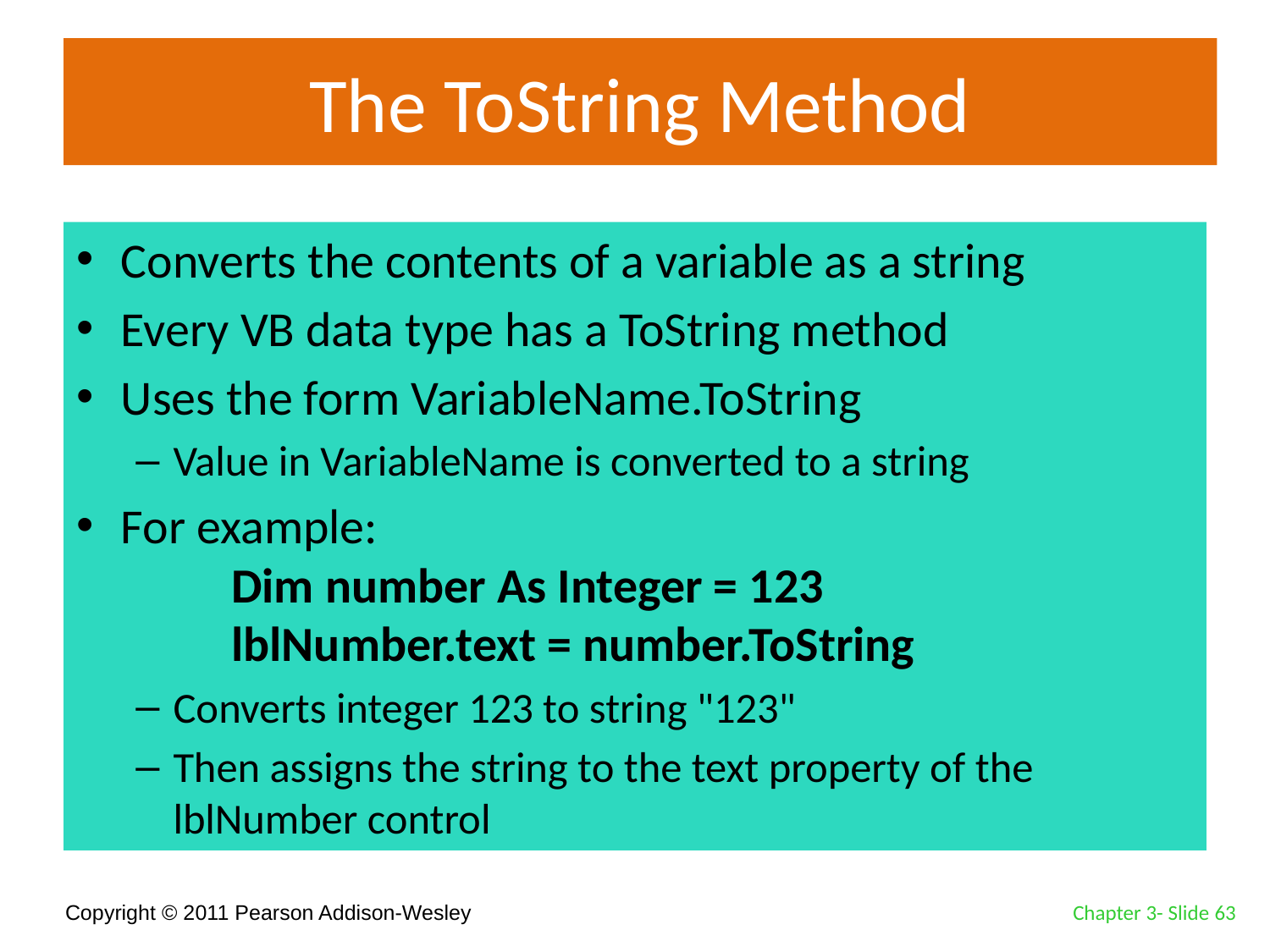

# The ToString Method
Converts the contents of a variable as a string
Every VB data type has a ToString method
Uses the form VariableName.ToString
Value in VariableName is converted to a string
For example:
	Dim number As Integer = 123
	lblNumber.text = number.ToString
Converts integer 123 to string "123"
Then assigns the string to the text property of the lblNumber control

Chapter 3- Slide 63